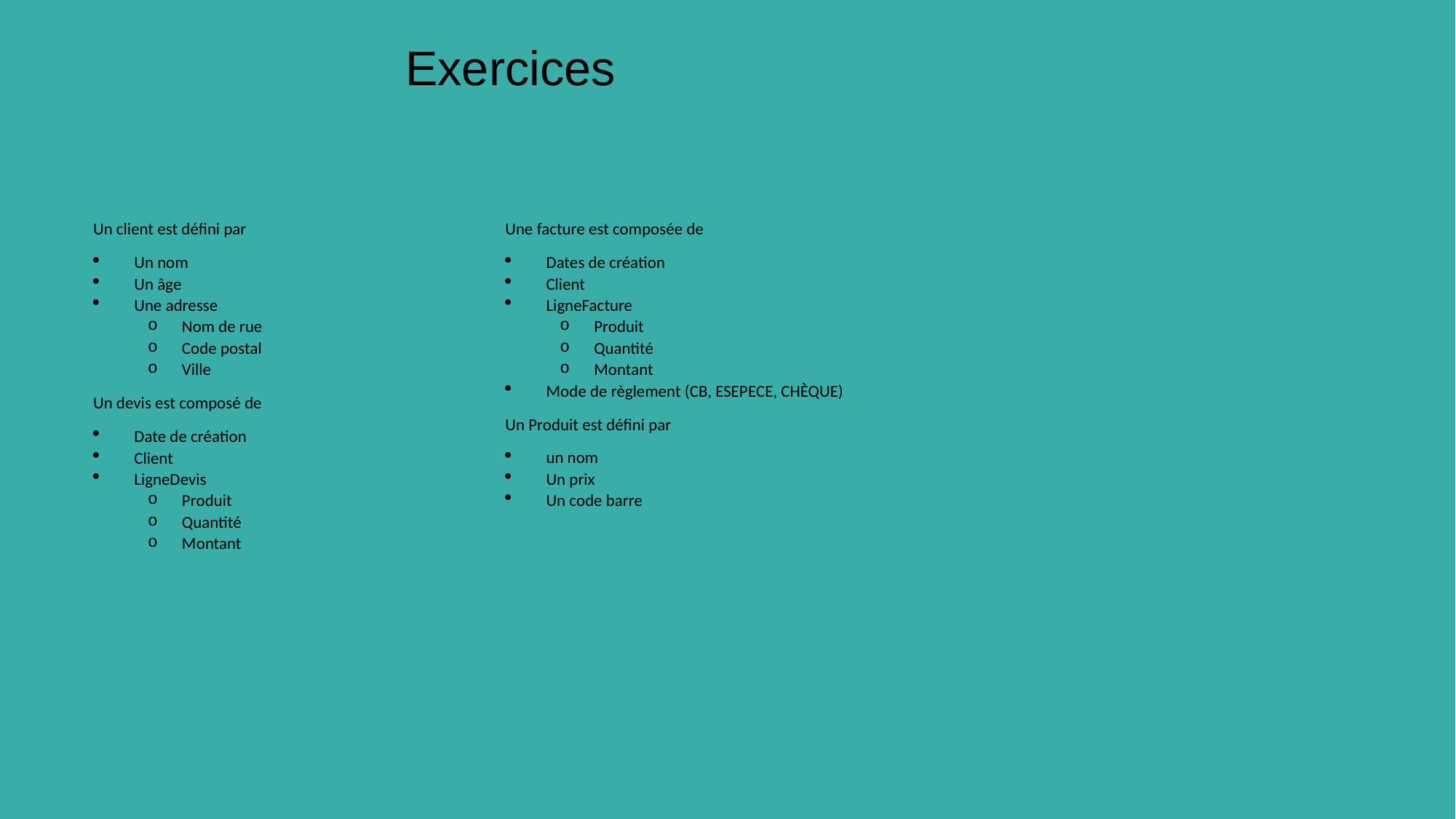

Exercices
Un client est défini par
Un nom
Un âge
Une adresse
Nom de rue
Code postal
Ville
Un devis est composé de
Date de création
Client
LigneDevis
Produit
Quantité
Montant

Une facture est composée de
Dates de création
Client
LigneFacture
Produit
Quantité
Montant
Mode de règlement (CB, ESEPECE, CHÈQUE)
Un Produit est défini par
un nom
Un prix
Un code barre